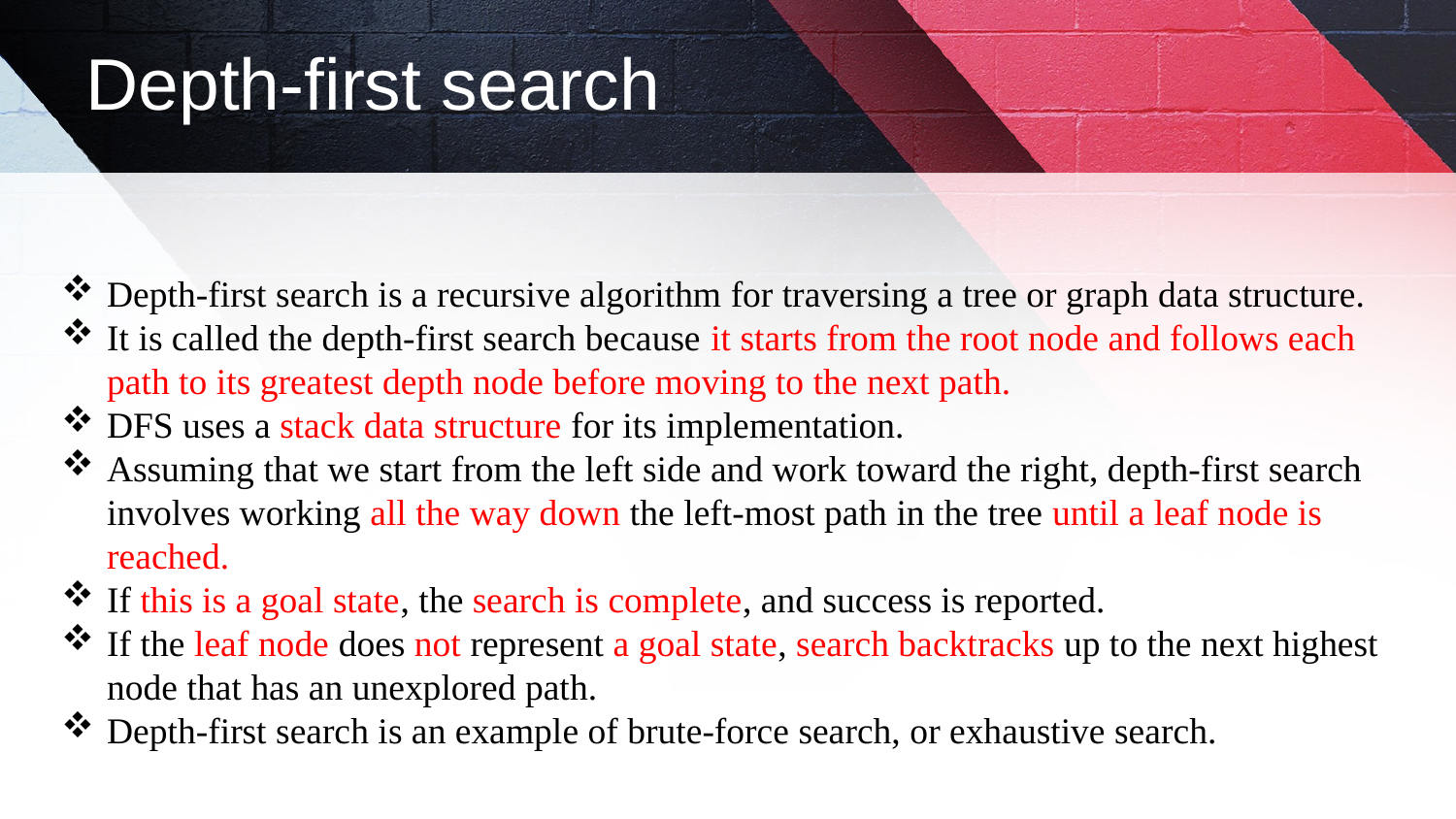

# Depth-first search
Depth-first search is a recursive algorithm for traversing a tree or graph data structure.
It is called the depth-first search because it starts from the root node and follows each path to its greatest depth node before moving to the next path.
DFS uses a stack data structure for its implementation.
Assuming that we start from the left side and work toward the right, depth-first search involves working all the way down the left-most path in the tree until a leaf node is reached.
If this is a goal state, the search is complete, and success is reported.
If the leaf node does not represent a goal state, search backtracks up to the next highest node that has an unexplored path.
Depth-first search is an example of brute-force search, or exhaustive search.